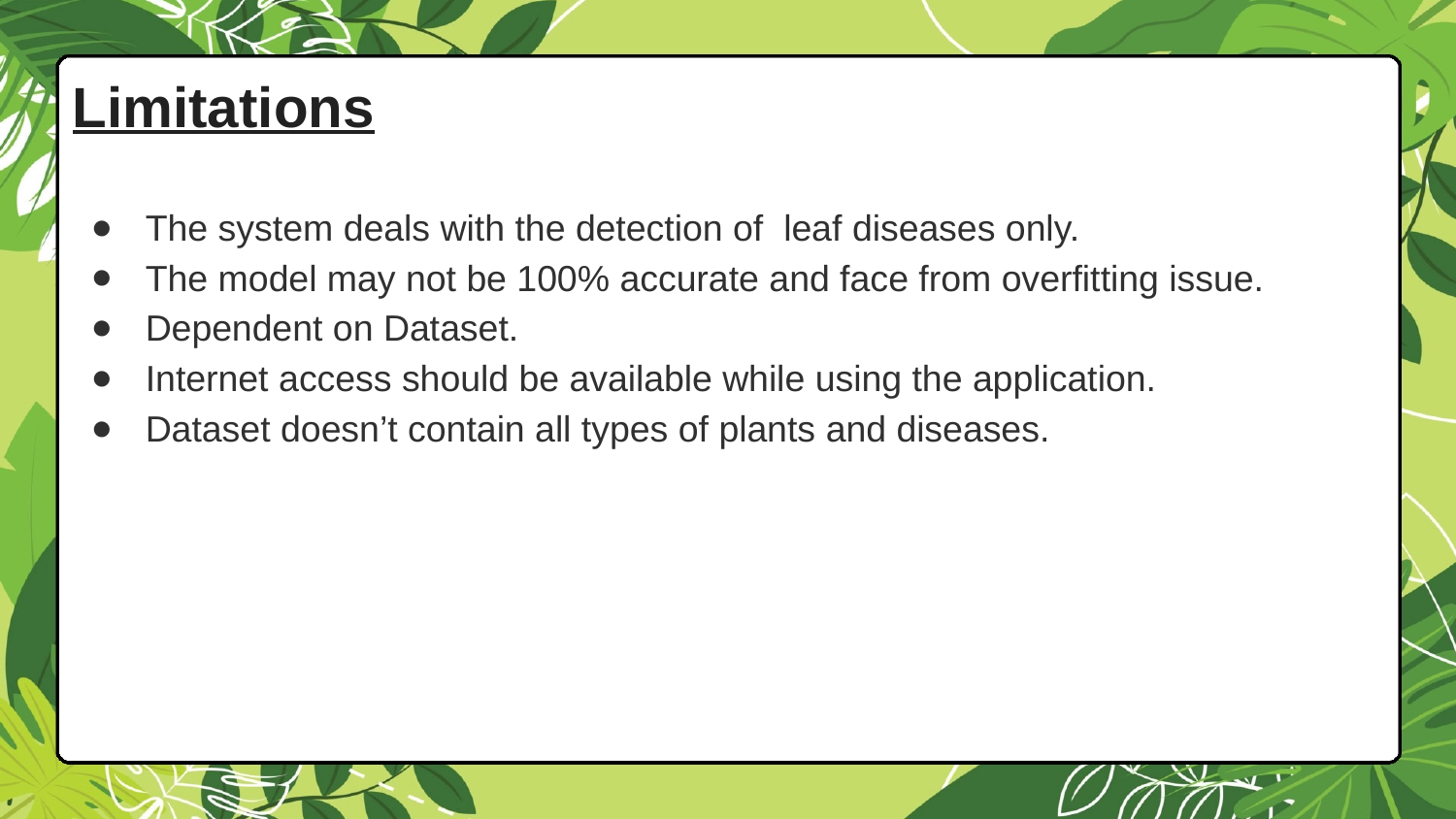

# Limitations
The system deals with the detection of  leaf diseases only.
The model may not be 100% accurate and face from overfitting issue.
Dependent on Dataset.
Internet access should be available while using the application.
Dataset doesn’t contain all types of plants and diseases.